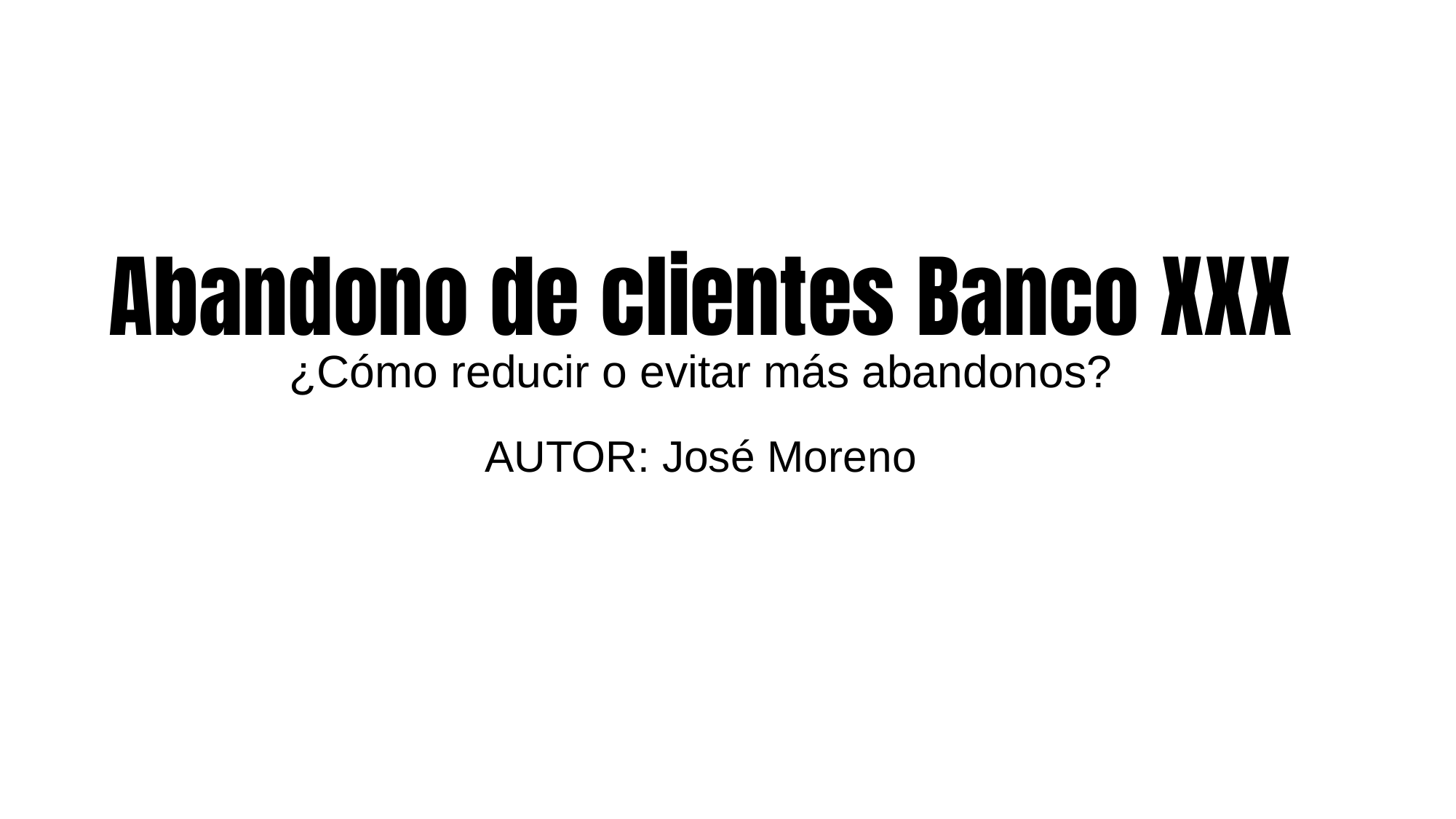

Abandono de clientes Banco XXX
¿Cómo reducir o evitar más abandonos?

AUTOR: José Moreno